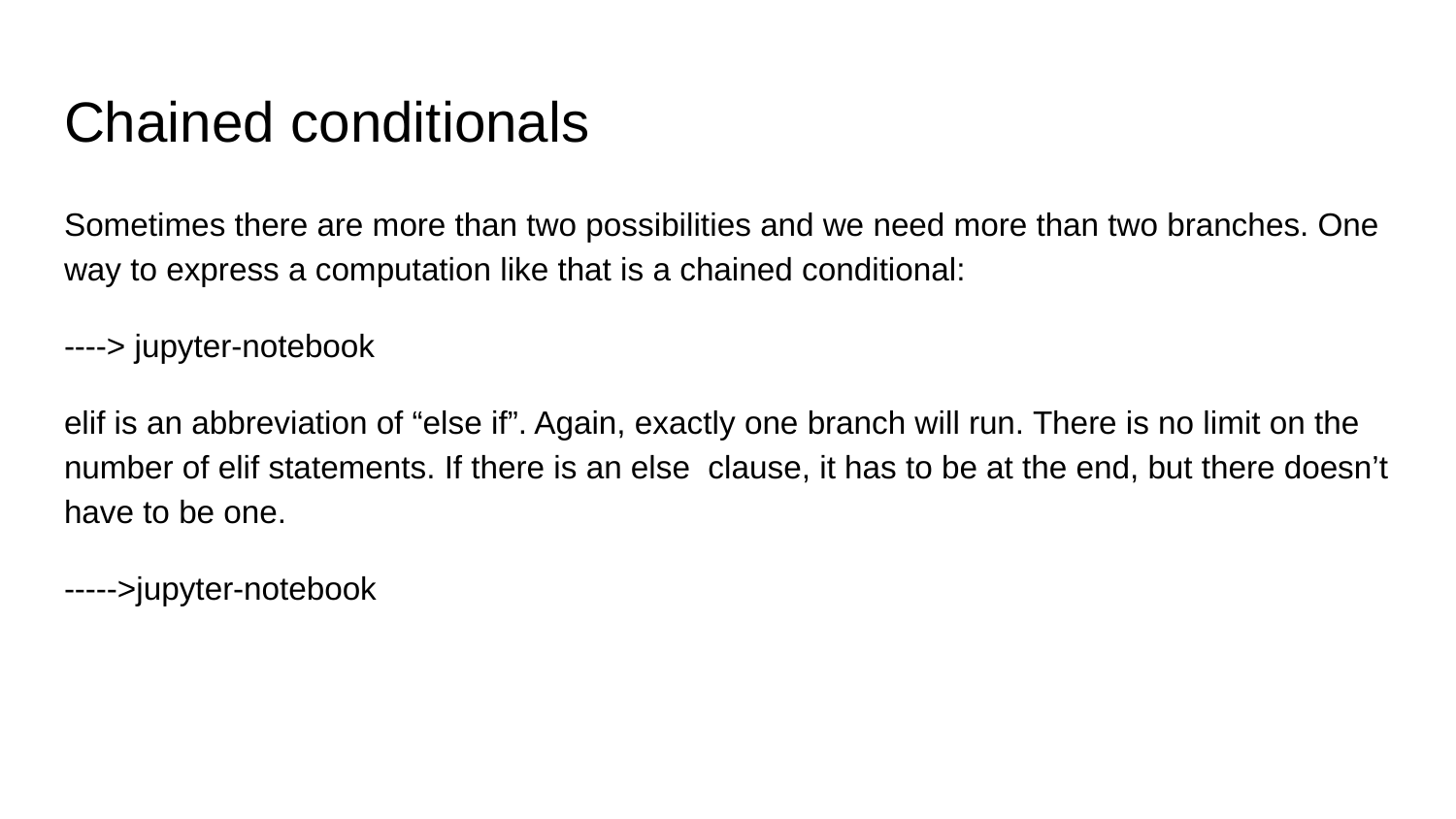

# Chained conditionals

Sometimes there are more than two possibilities and we need more than two branches. One way to express a computation like that is a chained conditional:
----> jupyter-notebook
elif is an abbreviation of “else if”. Again, exactly one branch will run. There is no limit on the number of elif statements. If there is an else  clause, it has to be at the end, but there doesn’t have to be one.
----->jupyter-notebook